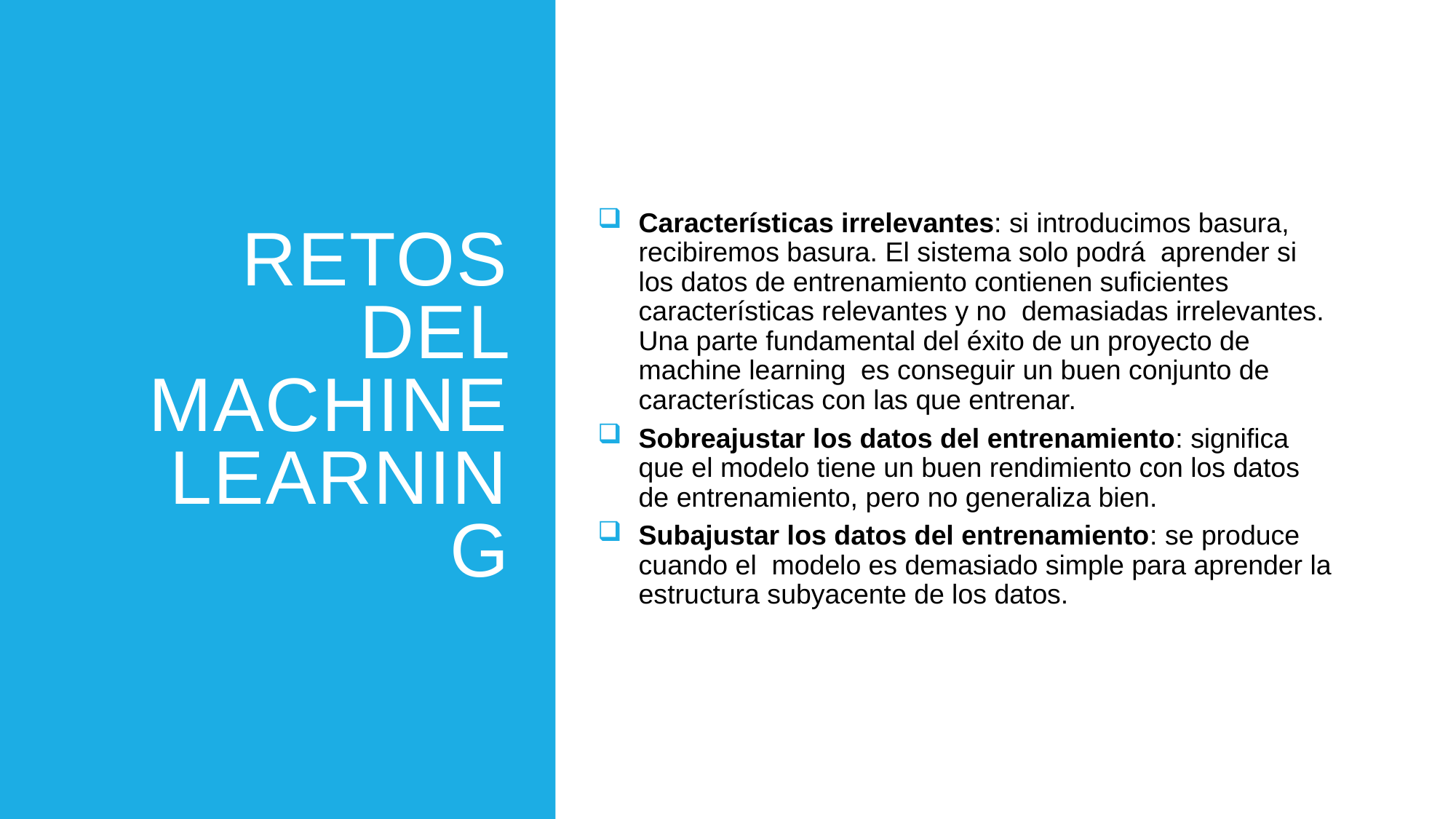

# RETOS DEL MACHINE LEARNING
Características irrelevantes: si introducimos basura, recibiremos basura. El sistema solo podrá  aprender si los datos de entrenamiento contienen suficientes características relevantes y no  demasiadas irrelevantes. Una parte fundamental del éxito de un proyecto de machine learning  es conseguir un buen conjunto de características con las que entrenar.
Sobreajustar los datos del entrenamiento: significa que el modelo tiene un buen rendimiento con los datos  de entrenamiento, pero no generaliza bien.
Subajustar los datos del entrenamiento: se produce cuando el  modelo es demasiado simple para aprender la estructura subyacente de los datos.